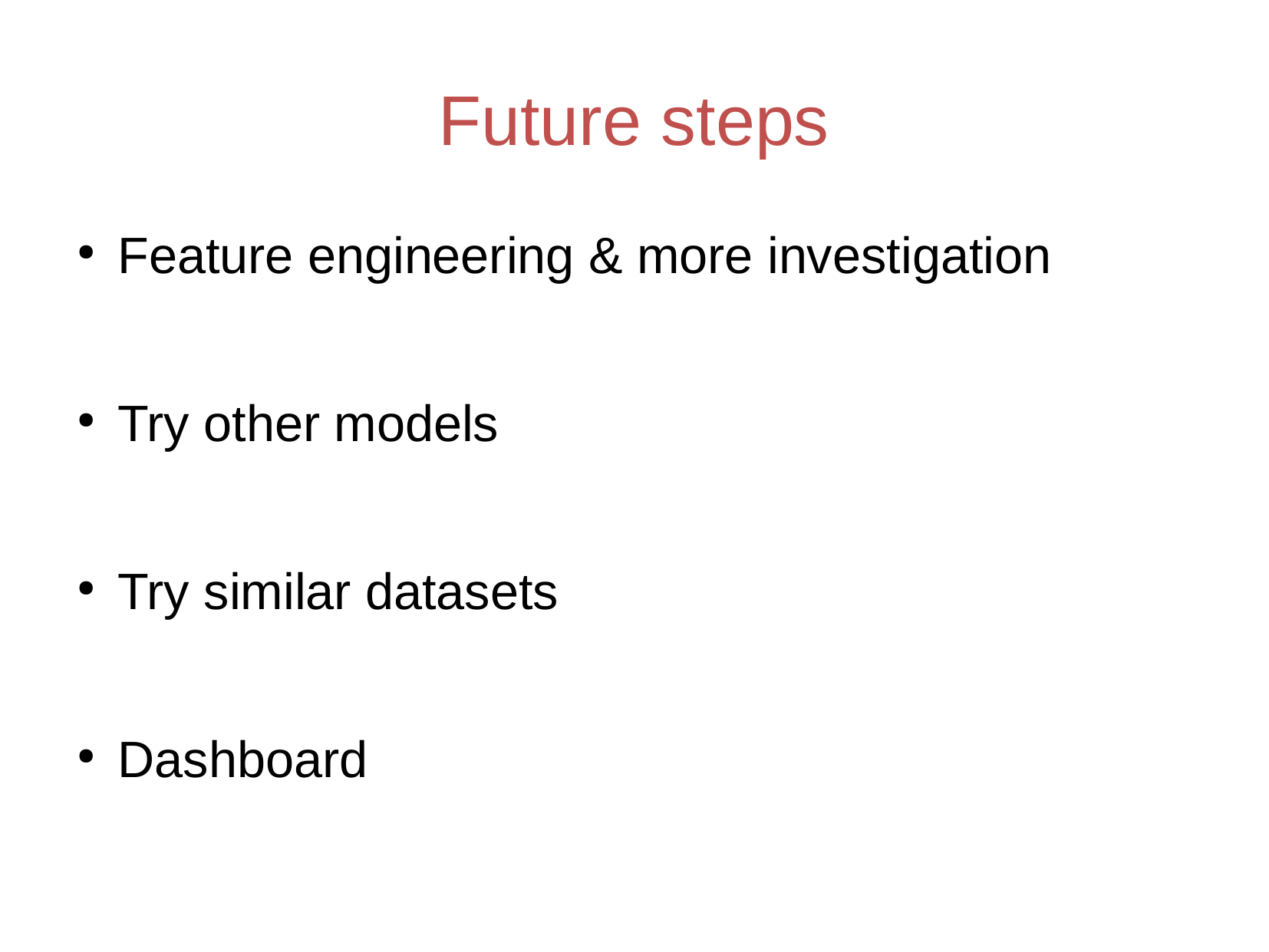

# Future steps
Feature engineering & more investigation

Try other models

Try similar datasets

Dashboard